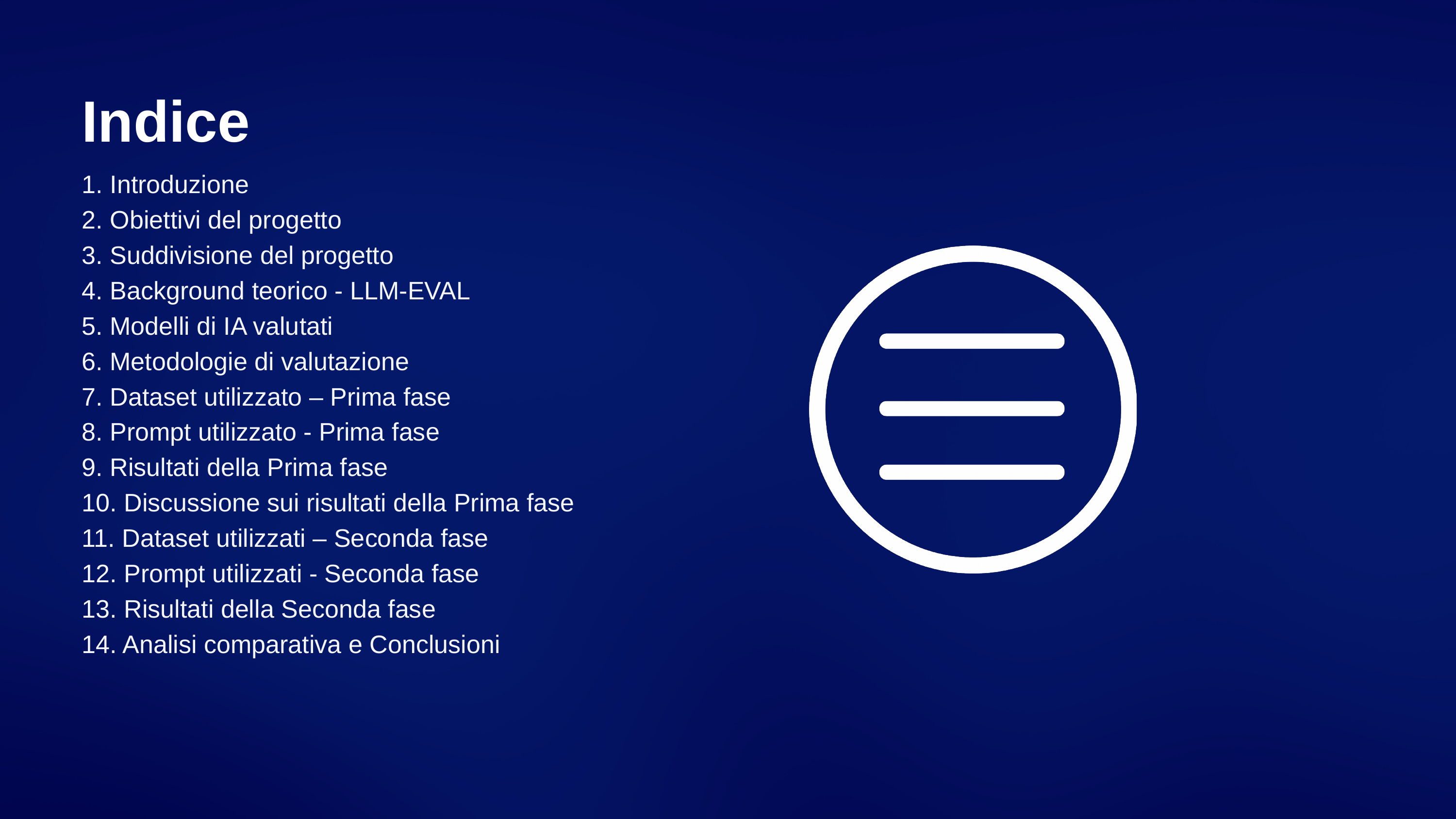

Indice
1. Introduzione
2. Obiettivi del progetto
3. Suddivisione del progetto
4. Background teorico - LLM-EVAL
5. Modelli di IA valutati
6. Metodologie di valutazione
7. Dataset utilizzato – Prima fase
8. Prompt utilizzato - Prima fase
9. Risultati della Prima fase
10. Discussione sui risultati della Prima fase
11. Dataset utilizzati – Seconda fase
12. Prompt utilizzati - Seconda fase
13. Risultati della Seconda fase
14. Analisi comparativa e Conclusioni